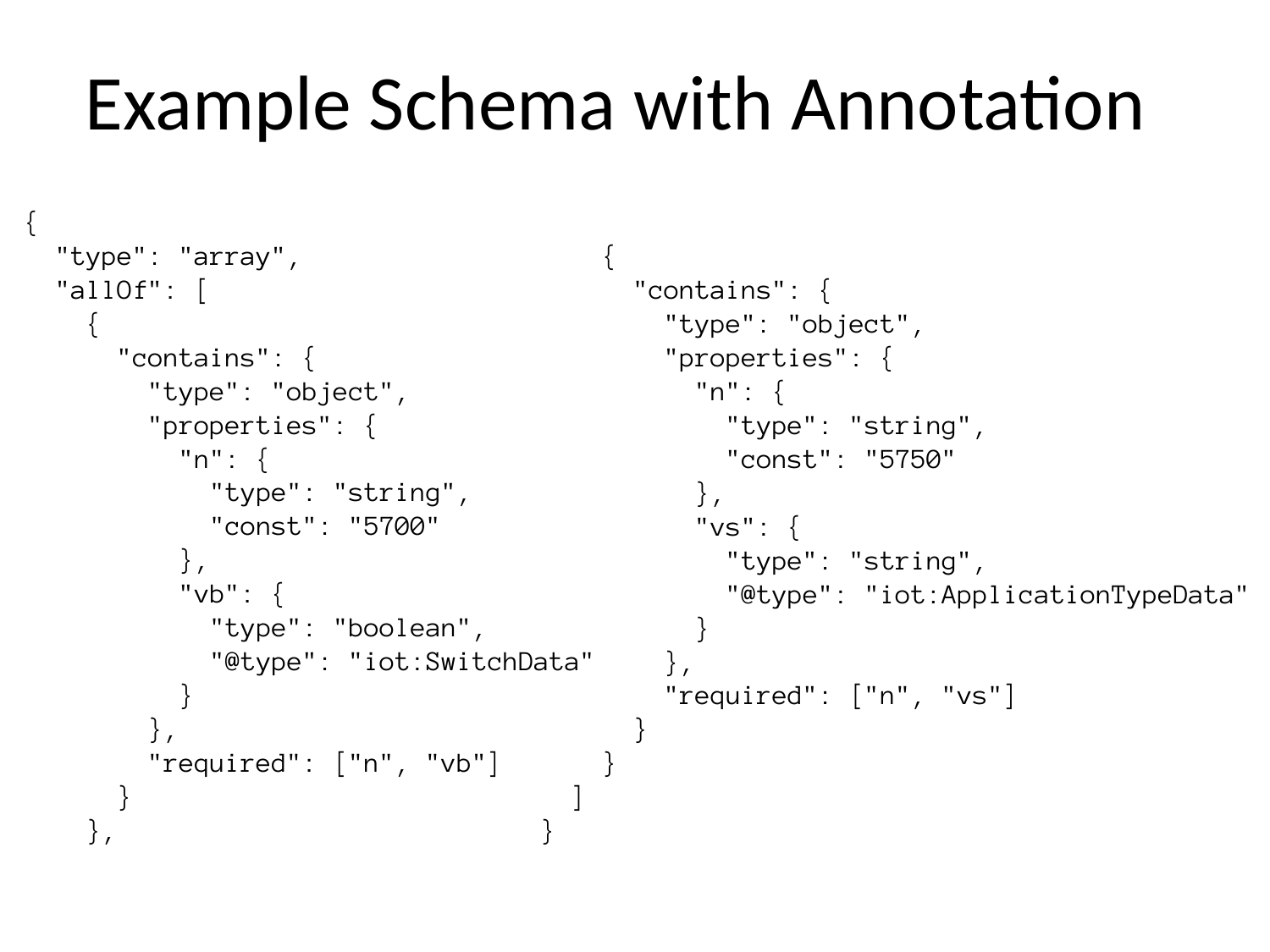

# Example Schema with Annotation
{
  "type": "array",
  "allOf": [
    {
      "contains": {
        "type": "object",
        "properties": {
          "n": {
            "type": "string",
            "const": "5700"
          },
          "vb": {
            "type": "boolean",
            "@type": "iot:SwitchData"
          }
        },
        "required": ["n", "vb"]
      }
    },
    {
      "contains": {
        "type": "object",
        "properties": {
          "n": {
            "type": "string",
            "const": "5750"
          },
          "vs": {
            "type": "string",
            "@type": "iot:ApplicationTypeData"
          }
        },
        "required": ["n", "vs"]
      }
    }
  ]
}